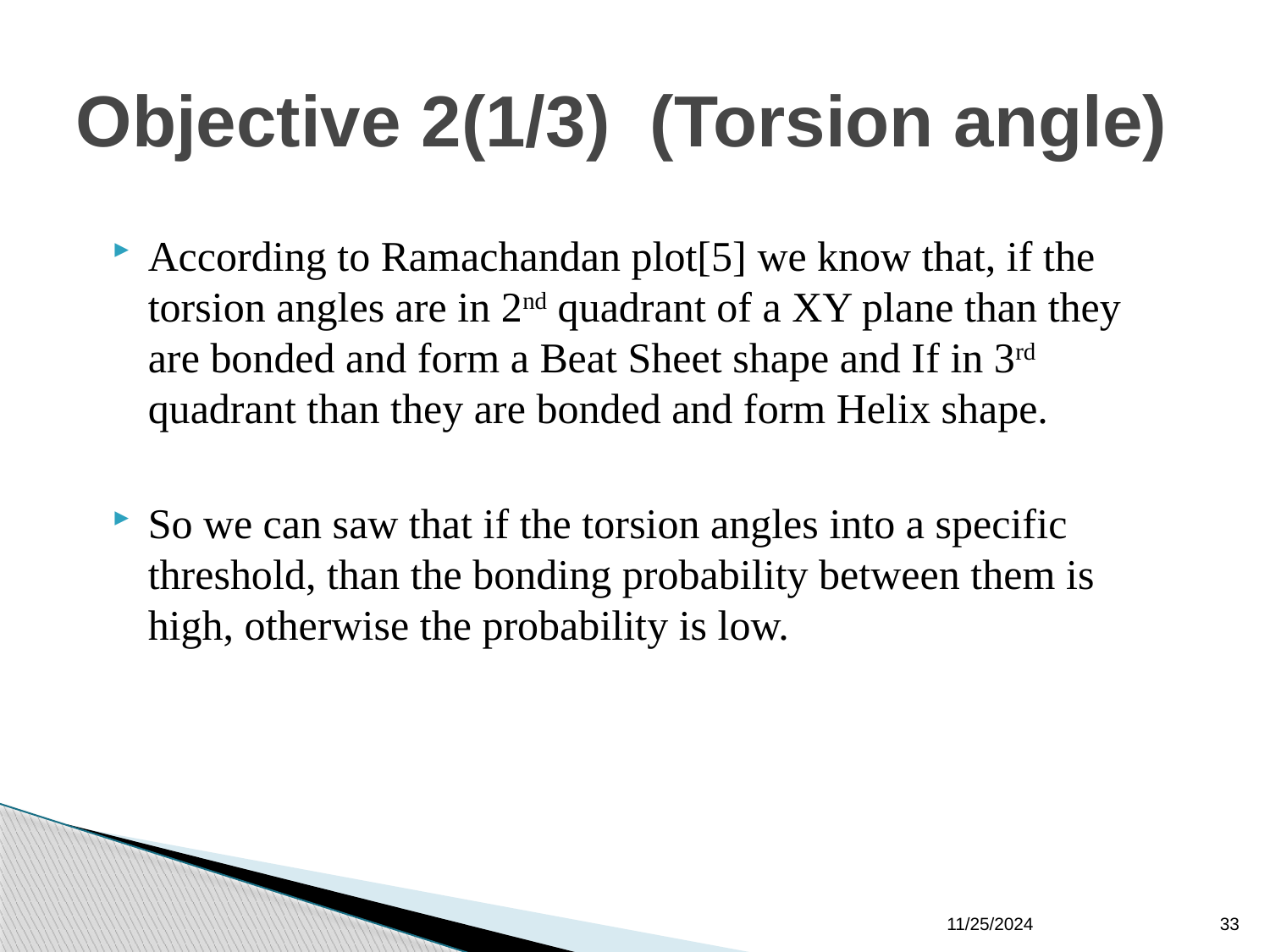

# Objective 2(1/3)  (Torsion angle)
According to Ramachandan plot[5] we know that, if the torsion angles are in 2nd quadrant of a XY plane than they are bonded and form a Beat Sheet shape and If in 3rd quadrant than they are bonded and form Helix shape.

So we can saw that if the torsion angles into a specific threshold, than the bonding probability between them is high, otherwise the probability is low.

11/25/2024
33